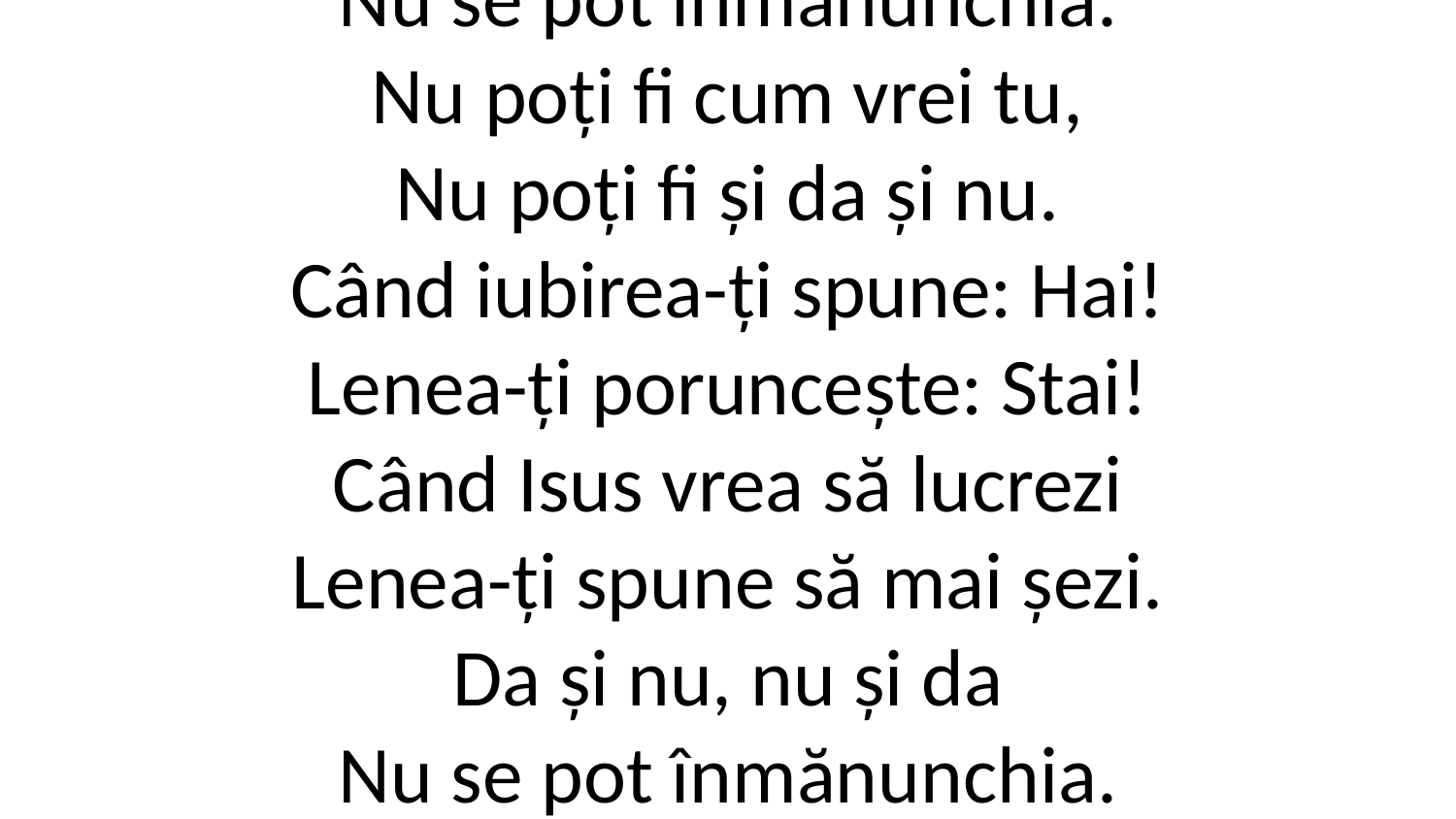

Da și nu, nu și da
Nu se pot înmănunchia.
Nu poți fi cum vrei tu,
Nu poți fi și da și nu.
Când iubirea-ți spune: Hai!
Lenea-ți poruncește: Stai!
Când Isus vrea să lucrezi
Lenea-ți spune să mai șezi.
Da și nu, nu și da
Nu se pot înmănunchia.
Nu poți fi cum vrei tu,
Nu poți fi și da și nu.